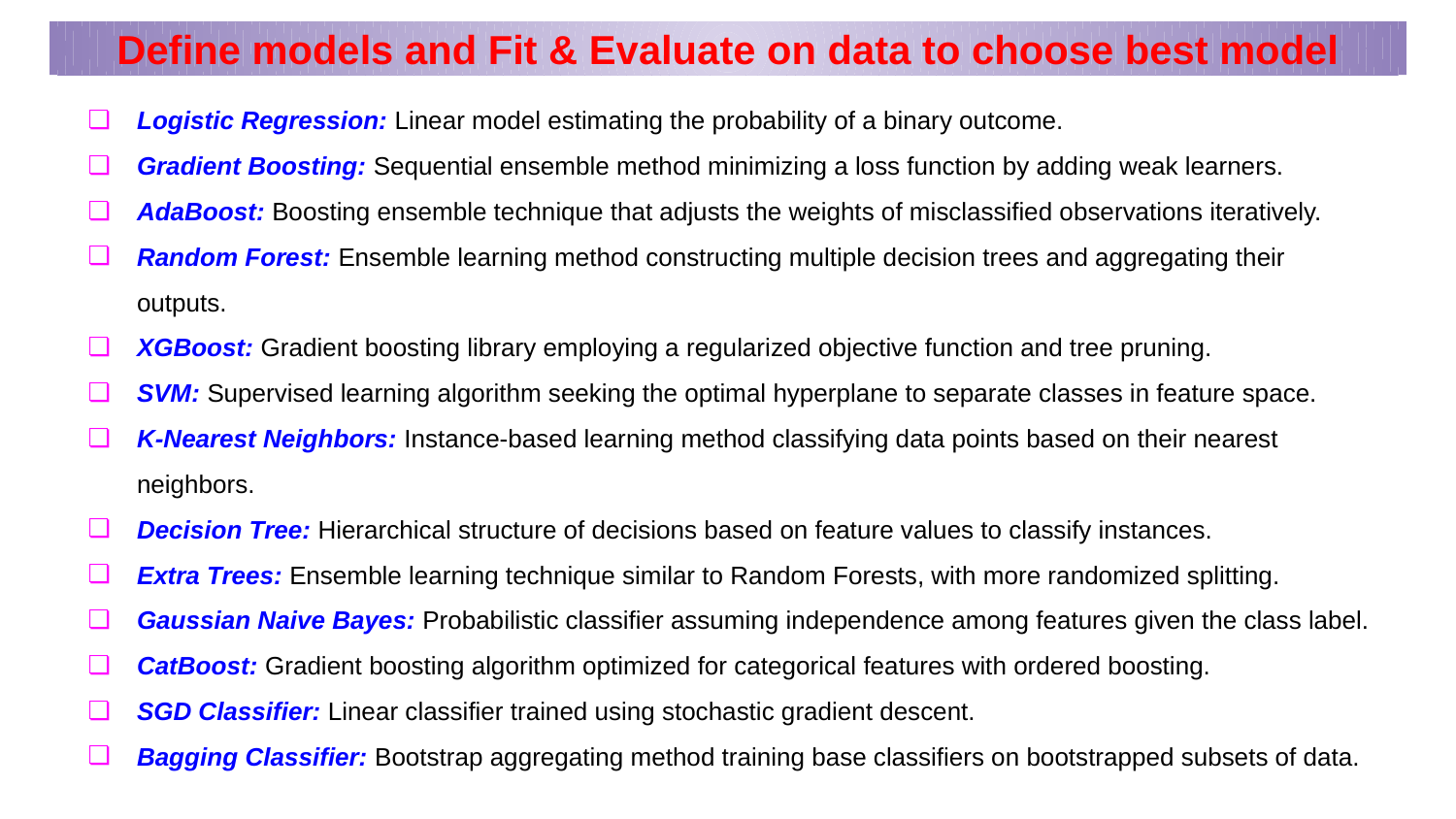

# Define models and Fit & Evaluate on data to choose best model
Logistic Regression: Linear model estimating the probability of a binary outcome.
Gradient Boosting: Sequential ensemble method minimizing a loss function by adding weak learners.
AdaBoost: Boosting ensemble technique that adjusts the weights of misclassified observations iteratively.
Random Forest: Ensemble learning method constructing multiple decision trees and aggregating their outputs.
XGBoost: Gradient boosting library employing a regularized objective function and tree pruning.
SVM: Supervised learning algorithm seeking the optimal hyperplane to separate classes in feature space.
K-Nearest Neighbors: Instance-based learning method classifying data points based on their nearest neighbors.
Decision Tree: Hierarchical structure of decisions based on feature values to classify instances.
Extra Trees: Ensemble learning technique similar to Random Forests, with more randomized splitting.
Gaussian Naive Bayes: Probabilistic classifier assuming independence among features given the class label.
CatBoost: Gradient boosting algorithm optimized for categorical features with ordered boosting.
SGD Classifier: Linear classifier trained using stochastic gradient descent.
Bagging Classifier: Bootstrap aggregating method training base classifiers on bootstrapped subsets of data.